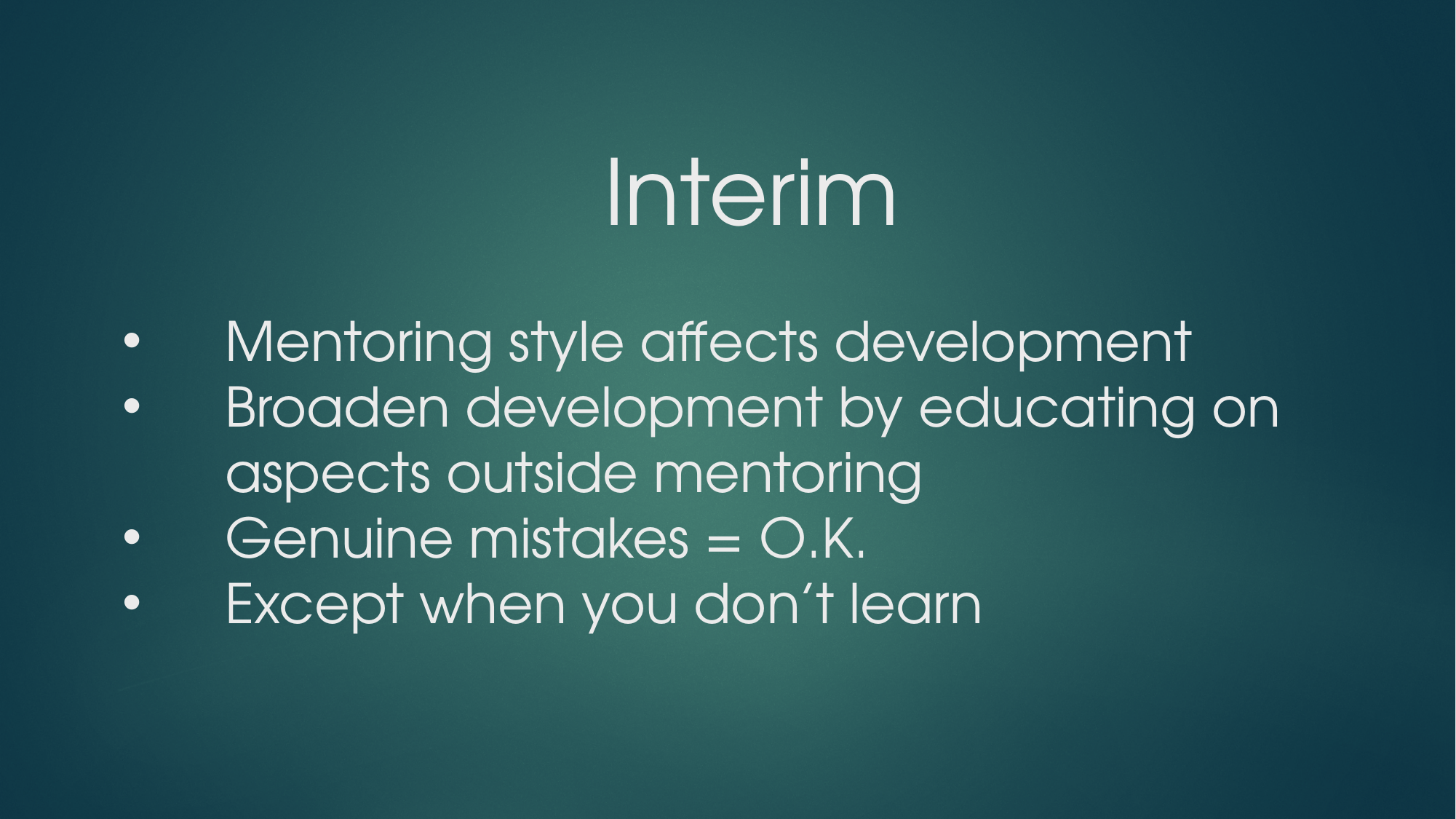

# Interim
Mentoring style affects development
Broaden development by educating on aspects outside mentoring
Genuine mistakes = O.K.
Except when you don’t learn